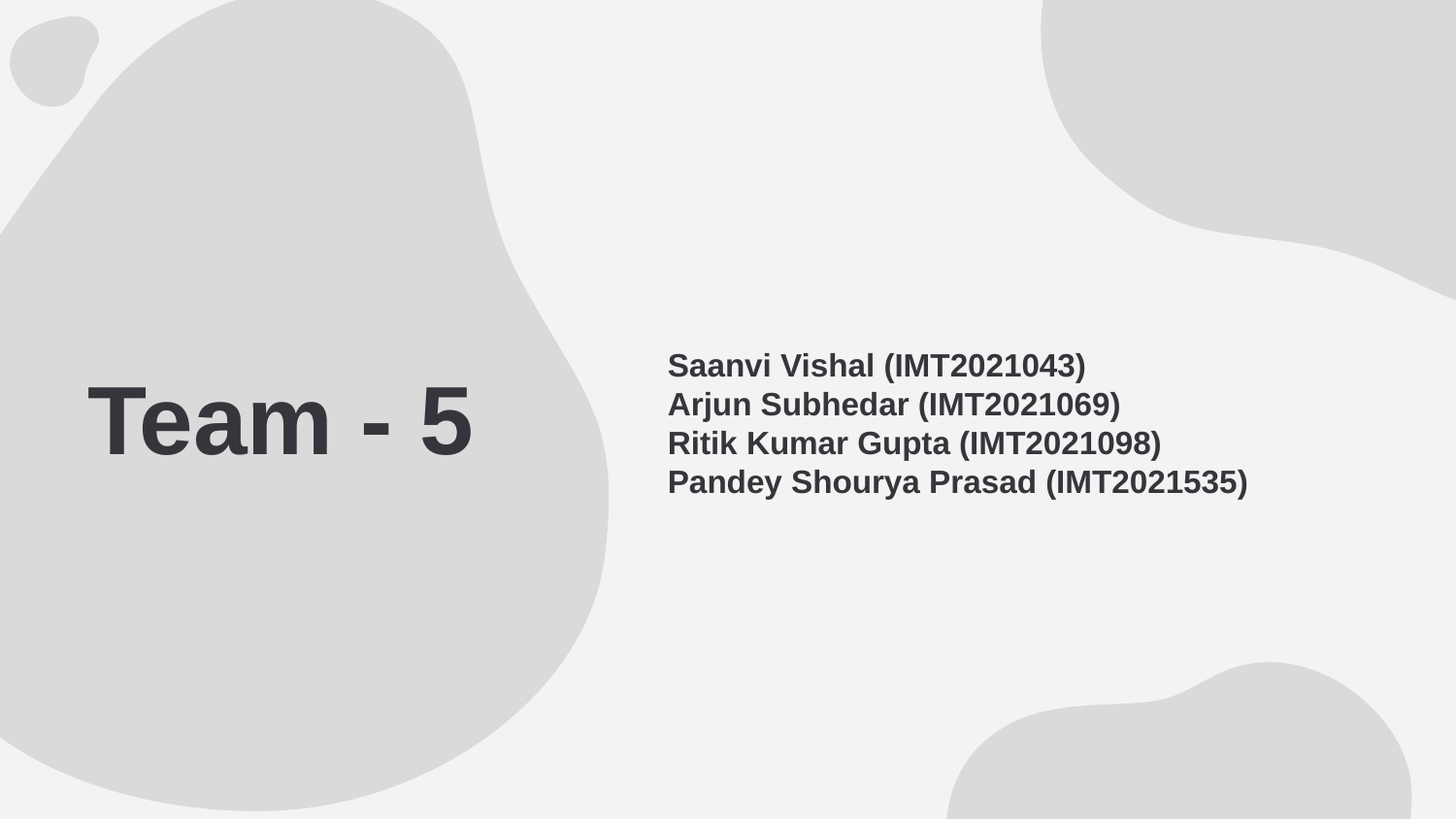

Saanvi Vishal (IMT2021043)
Arjun Subhedar (IMT2021069)
Ritik Kumar Gupta (IMT2021098)
Pandey Shourya Prasad (IMT2021535)
# Team - 5